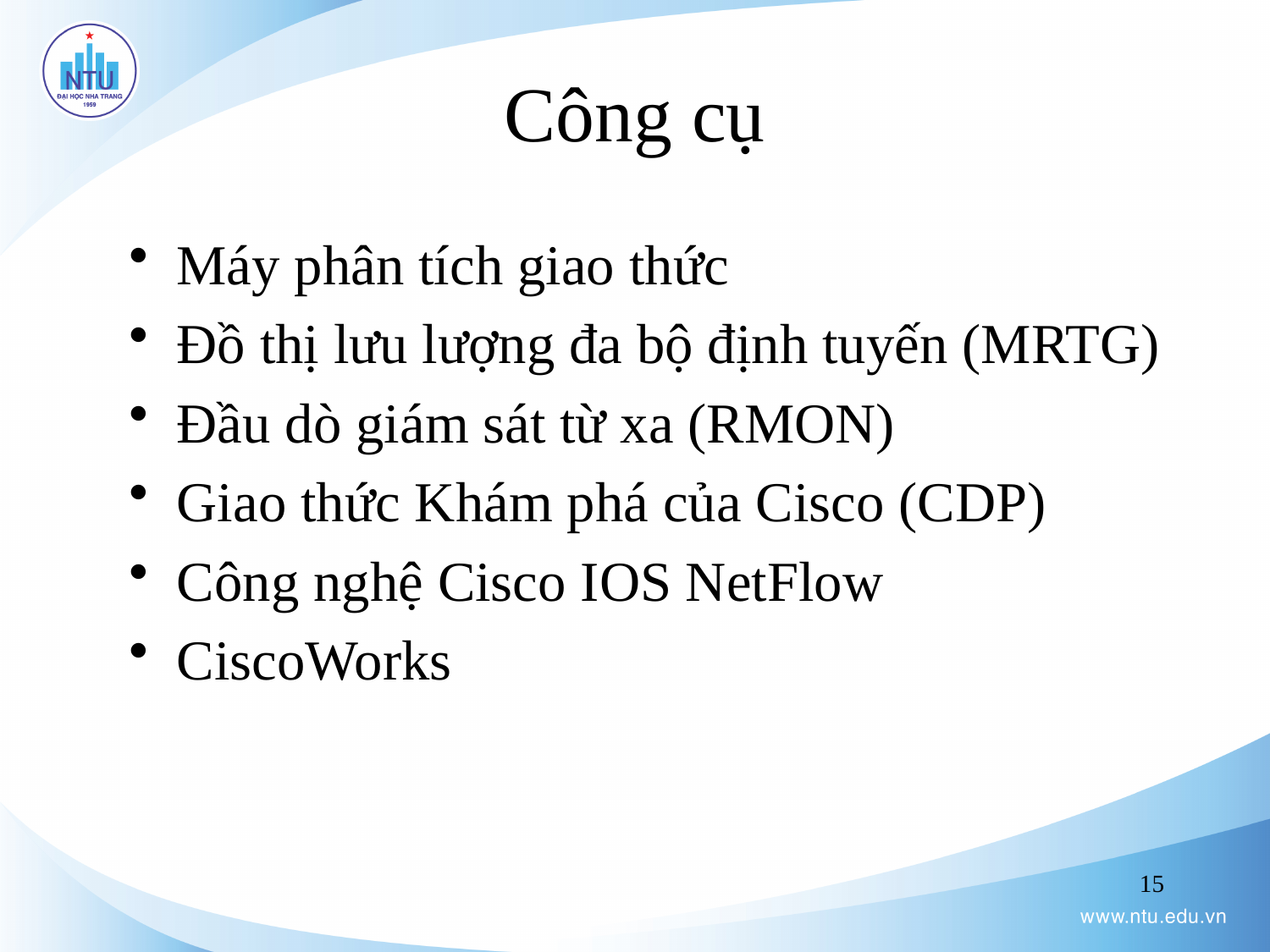

# Công cụ
Máy phân tích giao thức
Đồ thị lưu lượng đa bộ định tuyến (MRTG)
Đầu dò giám sát từ xa (RMON)
Giao thức Khám phá của Cisco (CDP)
Công nghệ Cisco IOS NetFlow
CiscoWorks